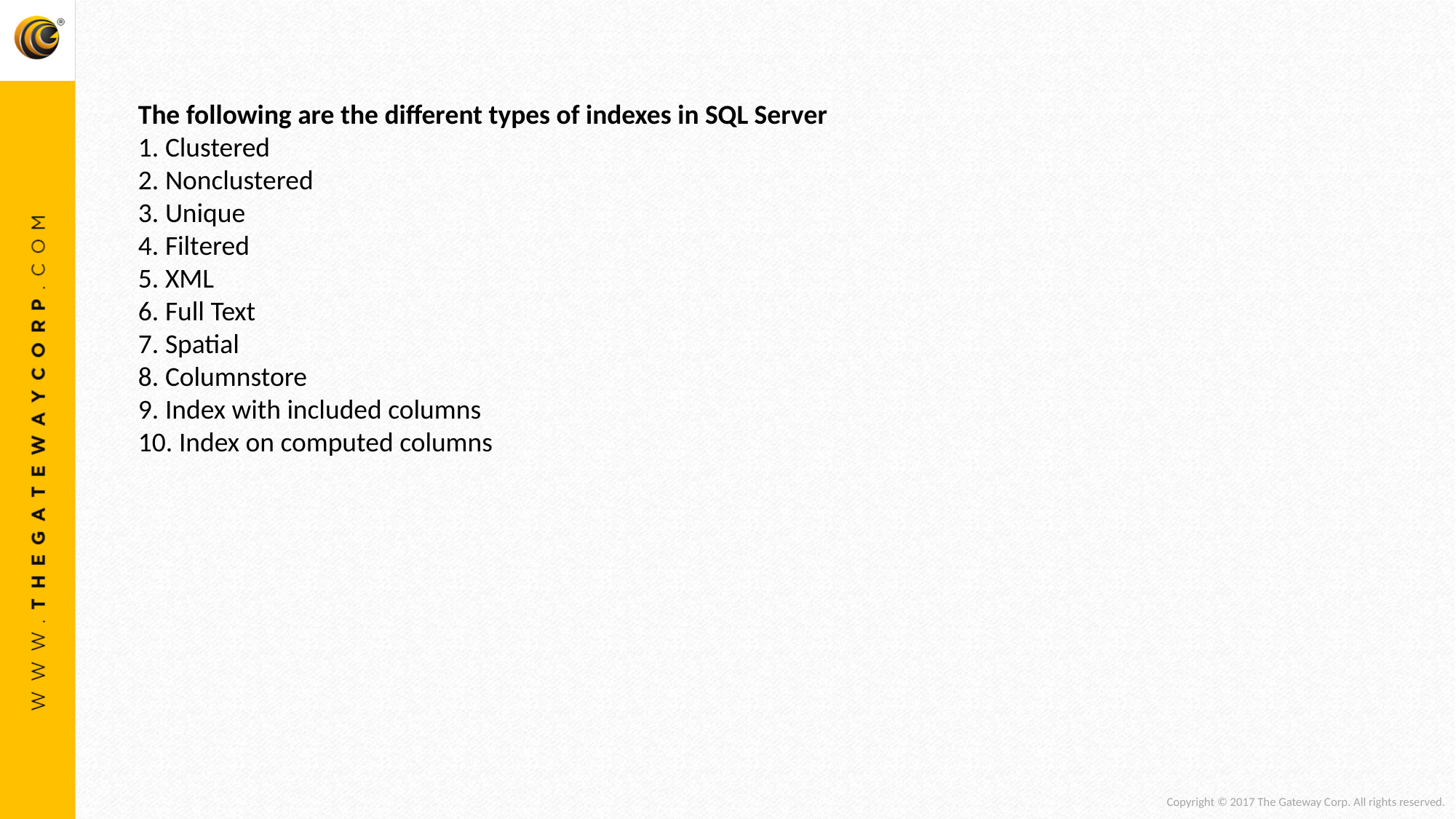

The following are the different types of indexes in SQL Server
1. Clustered
2. Nonclustered
3. Unique
4. Filtered
5. XML
6. Full Text
7. Spatial
8. Columnstore
9. Index with included columns
10. Index on computed columns